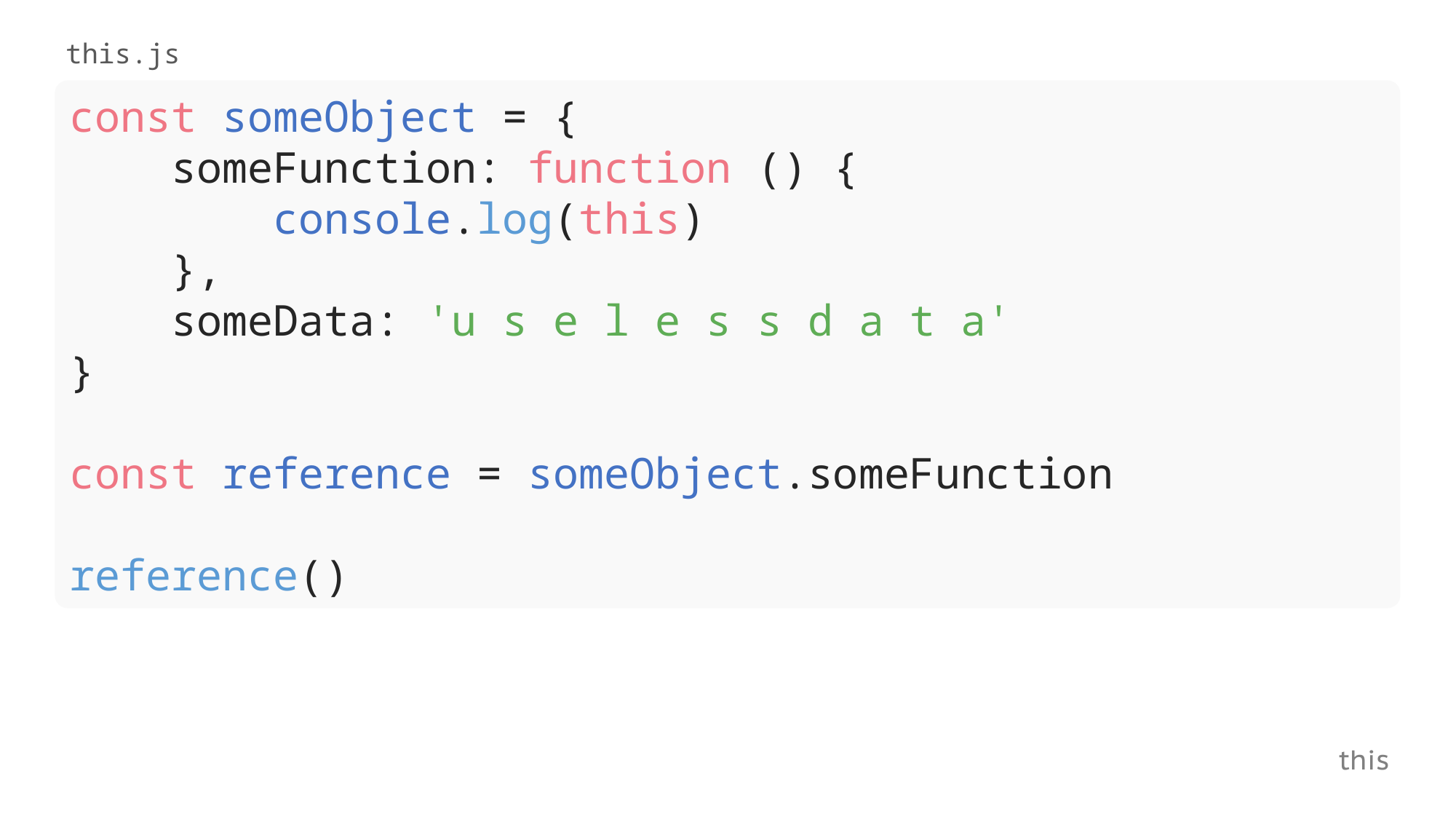

this.js
const someObject = {
    someFunction: function () {
        console.log(this)
    },
    someData: 'u s e l e s s d a t a'
}

const reference = someObject.someFunction

reference()
this